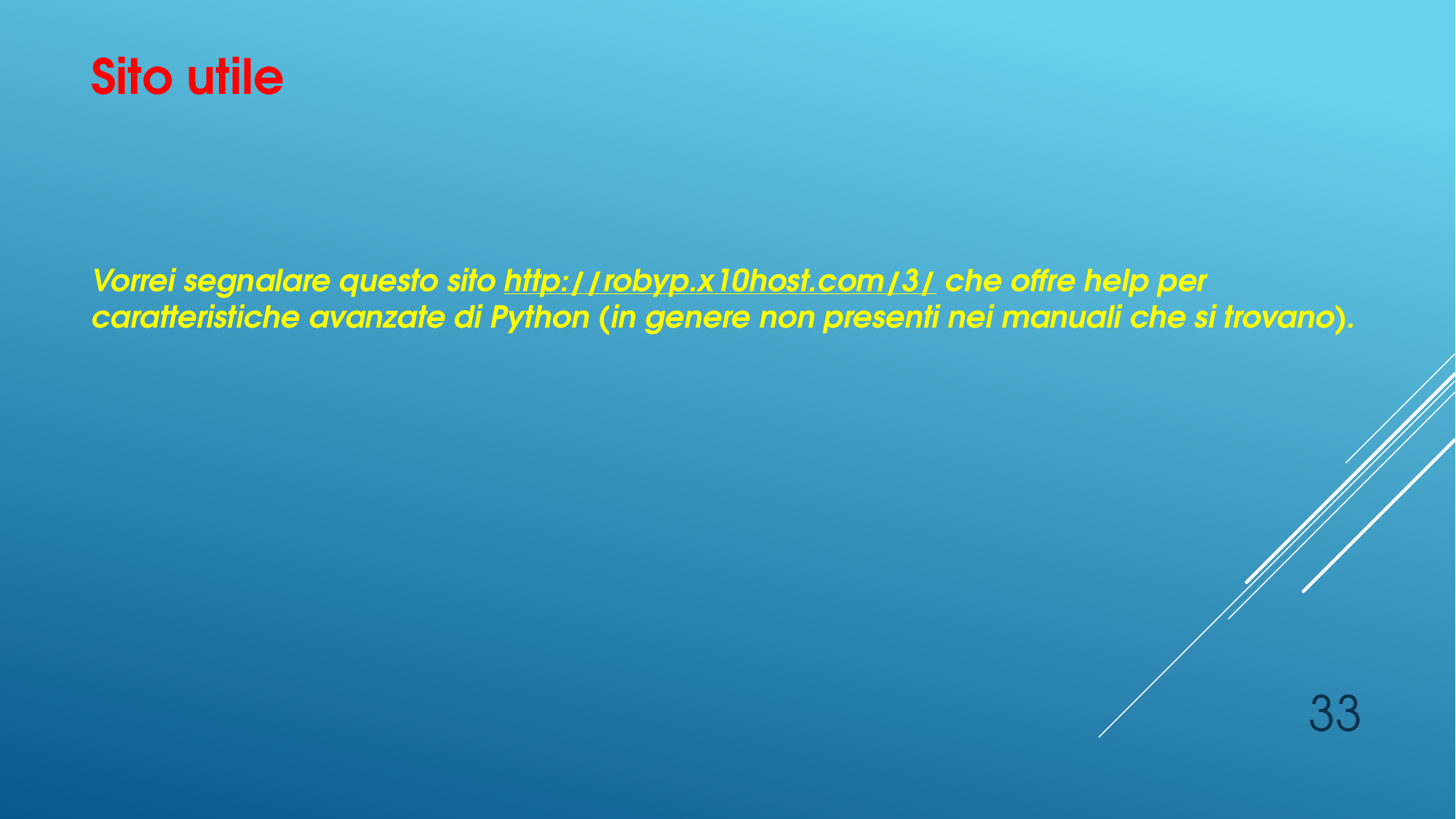

Sito utile

Vorrei segnalare questo sito http://robyp.x10host.com/3/ che offre help per caratteristiche avanzate di Python (in genere non presenti nei manuali che si trovano).
33